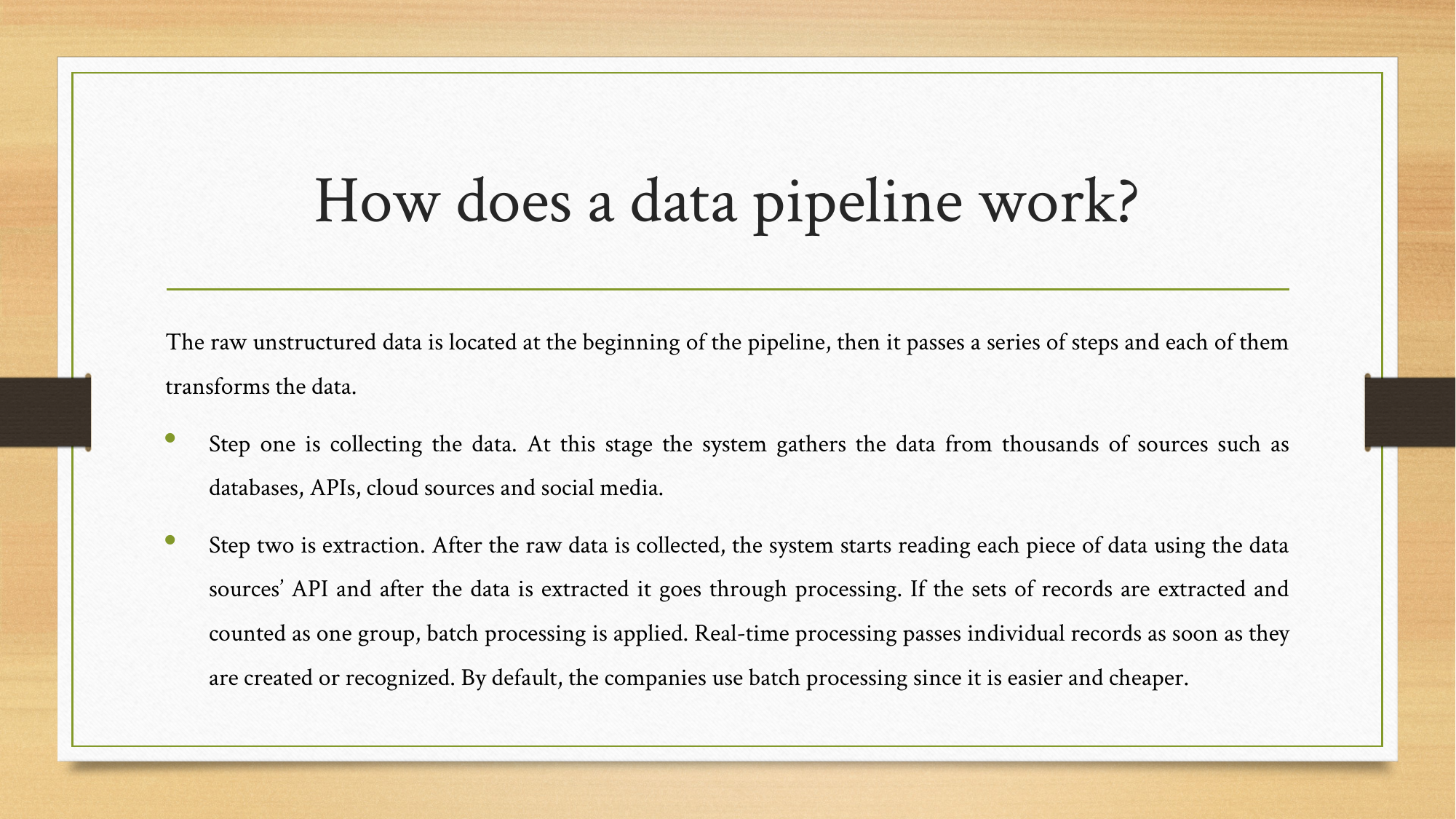

# How does a data pipeline work?
The raw unstructured data is located at the beginning of the pipeline, then it passes a series of steps and each of them transforms the data.
Step one is collecting the data. At this stage the system gathers the data from thousands of sources such as databases, APIs, cloud sources and social media.
Step two is extraction. After the raw data is collected, the system starts reading each piece of data using the data sources’ API and after the data is extracted it goes through processing. If the sets of records are extracted and counted as one group, batch processing is applied. Real-time processing passes individual records as soon as they are created or recognized. By default, the companies use batch processing since it is easier and cheaper.